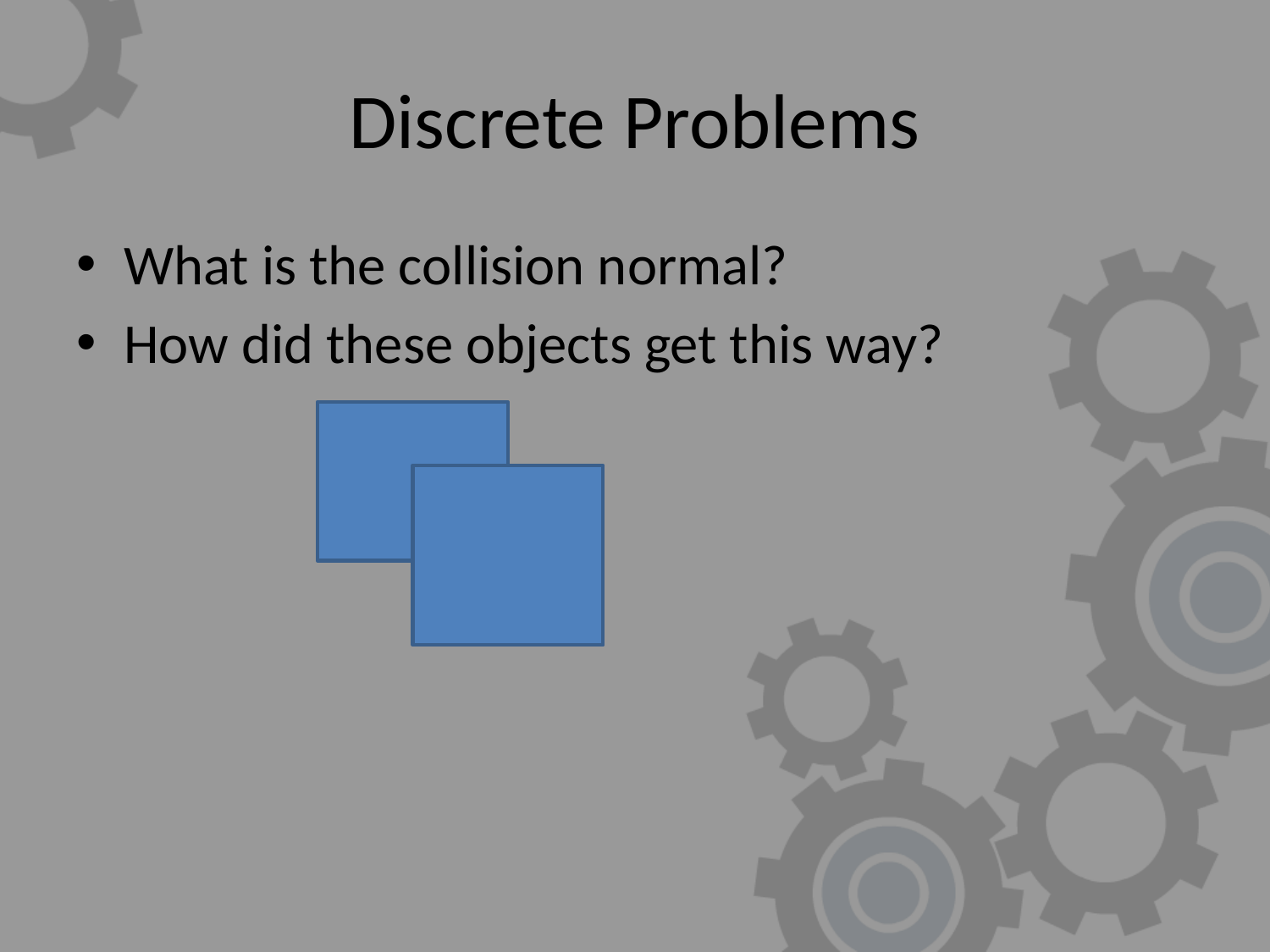

# Discrete Problems
What is the collision normal?
How did these objects get this way?